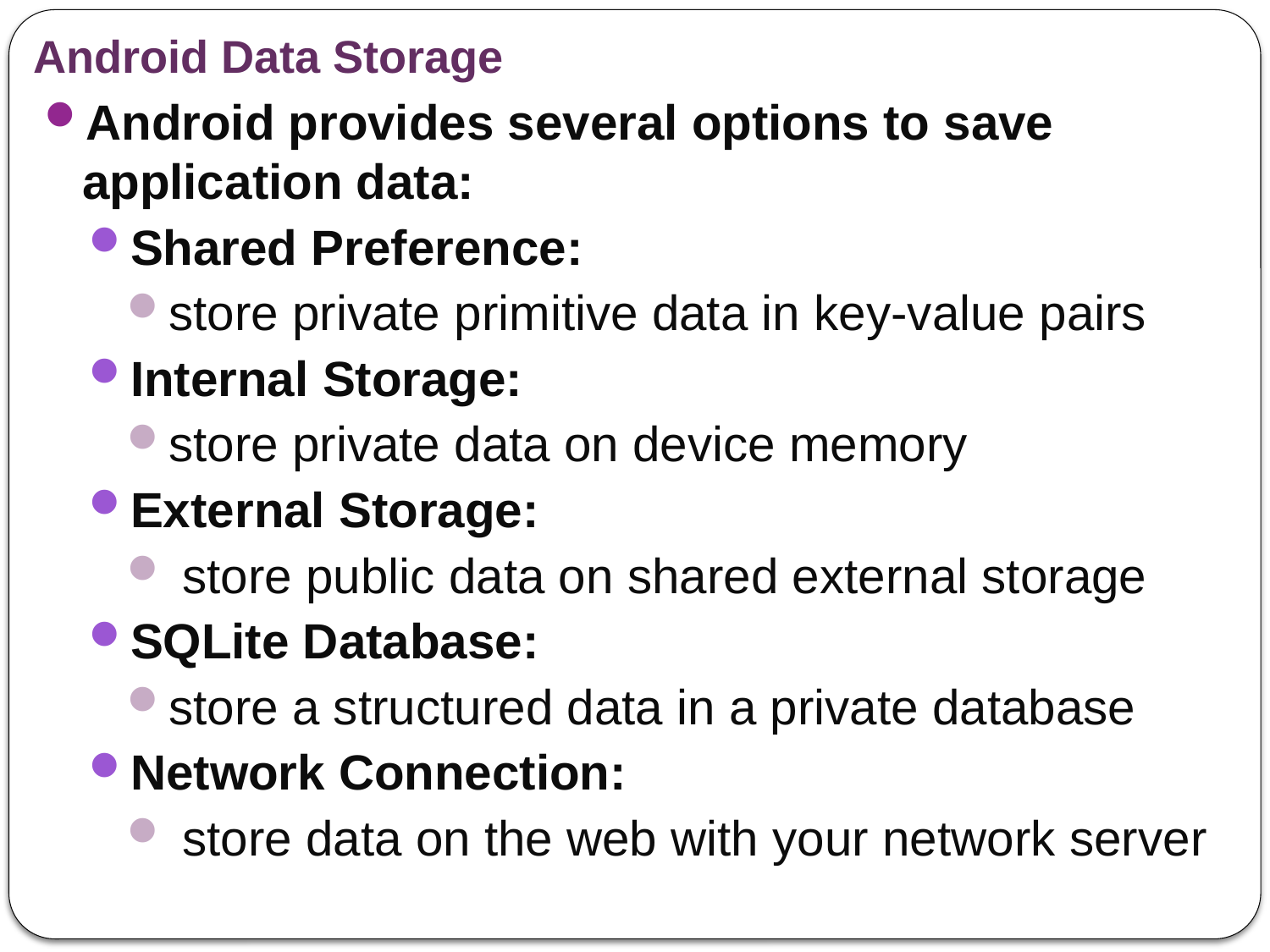

# Android Data Storage
Android provides several options to save application data:
Shared Preference:
store private primitive data in key-value pairs
Internal Storage:
store private data on device memory
External Storage:
 store public data on shared external storage
SQLite Database:
store a structured data in a private database
Network Connection:
 store data on the web with your network server